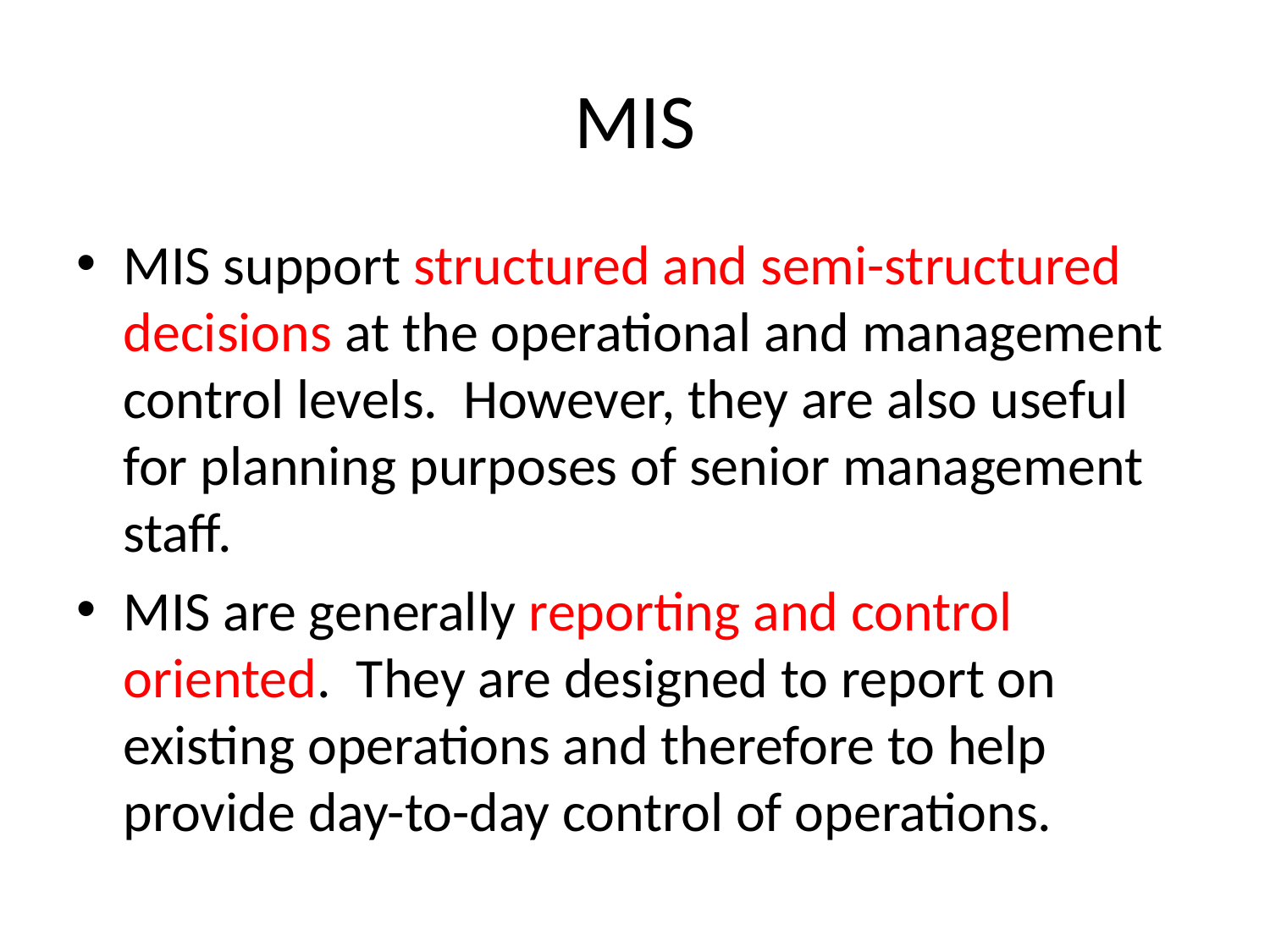

# MIS
MIS support structured and semi-structured decisions at the operational and management control levels.  However, they are also useful for planning purposes of senior management staff.
MIS are generally reporting and control oriented.  They are designed to report on existing operations and therefore to help provide day-to-day control of operations.